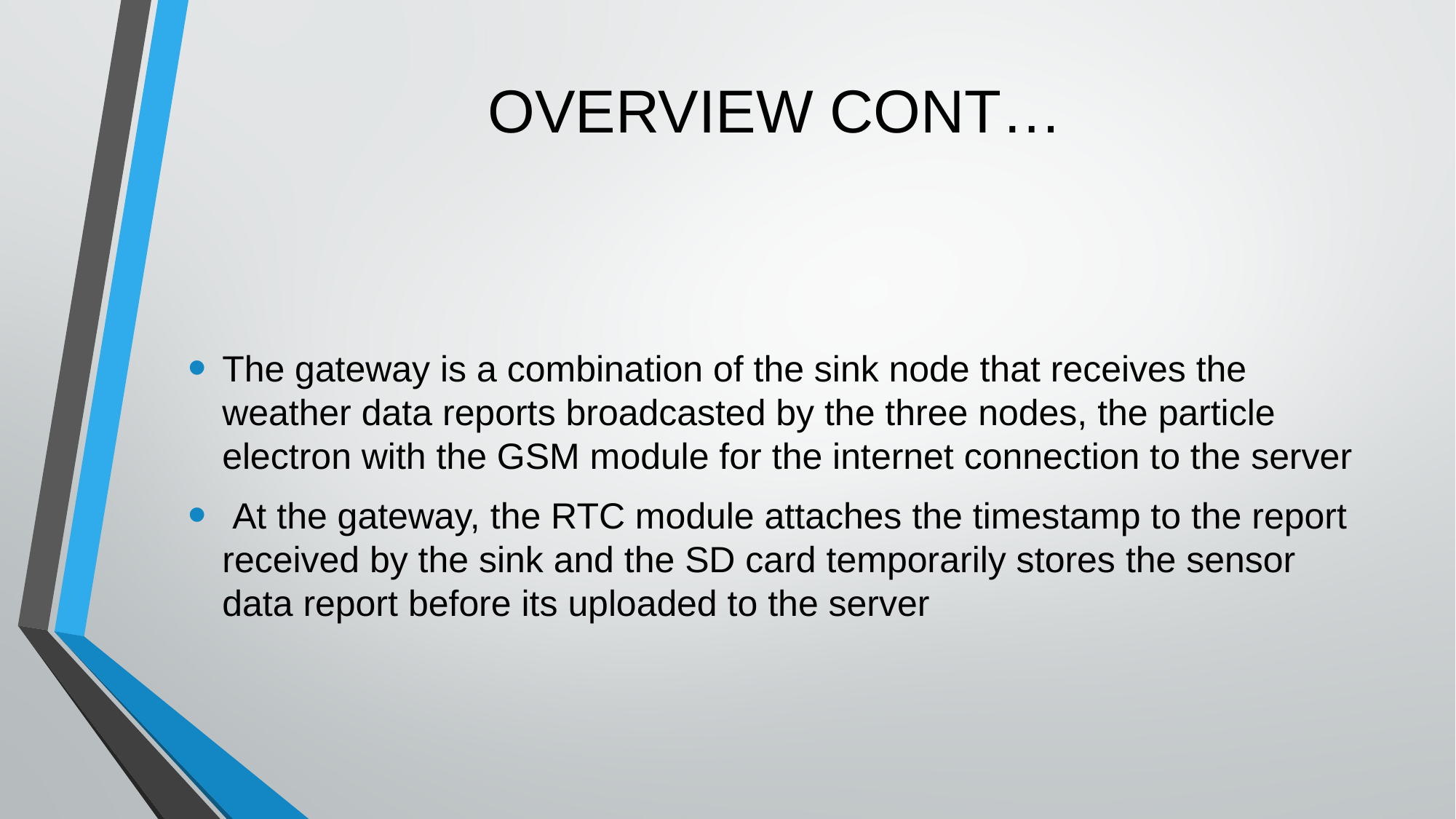

# OVERVIEW CONT…
The gateway is a combination of the sink node that receives the weather data reports broadcasted by the three nodes, the particle electron with the GSM module for the internet connection to the server
 At the gateway, the RTC module attaches the timestamp to the report received by the sink and the SD card temporarily stores the sensor data report before its uploaded to the server